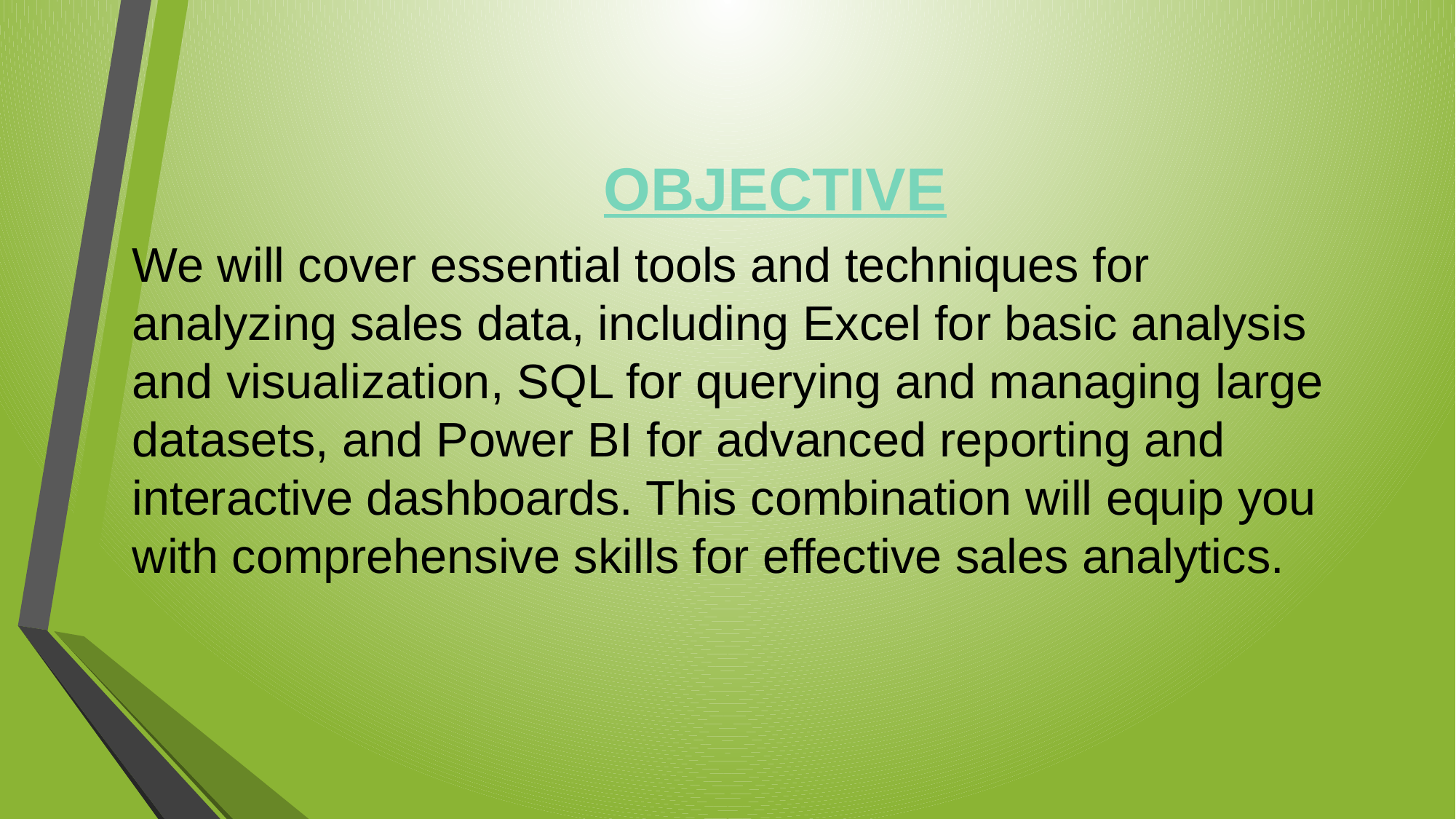

# OBJECTIVE
We will cover essential tools and techniques for analyzing sales data, including Excel for basic analysis and visualization, SQL for querying and managing large datasets, and Power BI for advanced reporting and interactive dashboards. This combination will equip you with comprehensive skills for effective sales analytics.